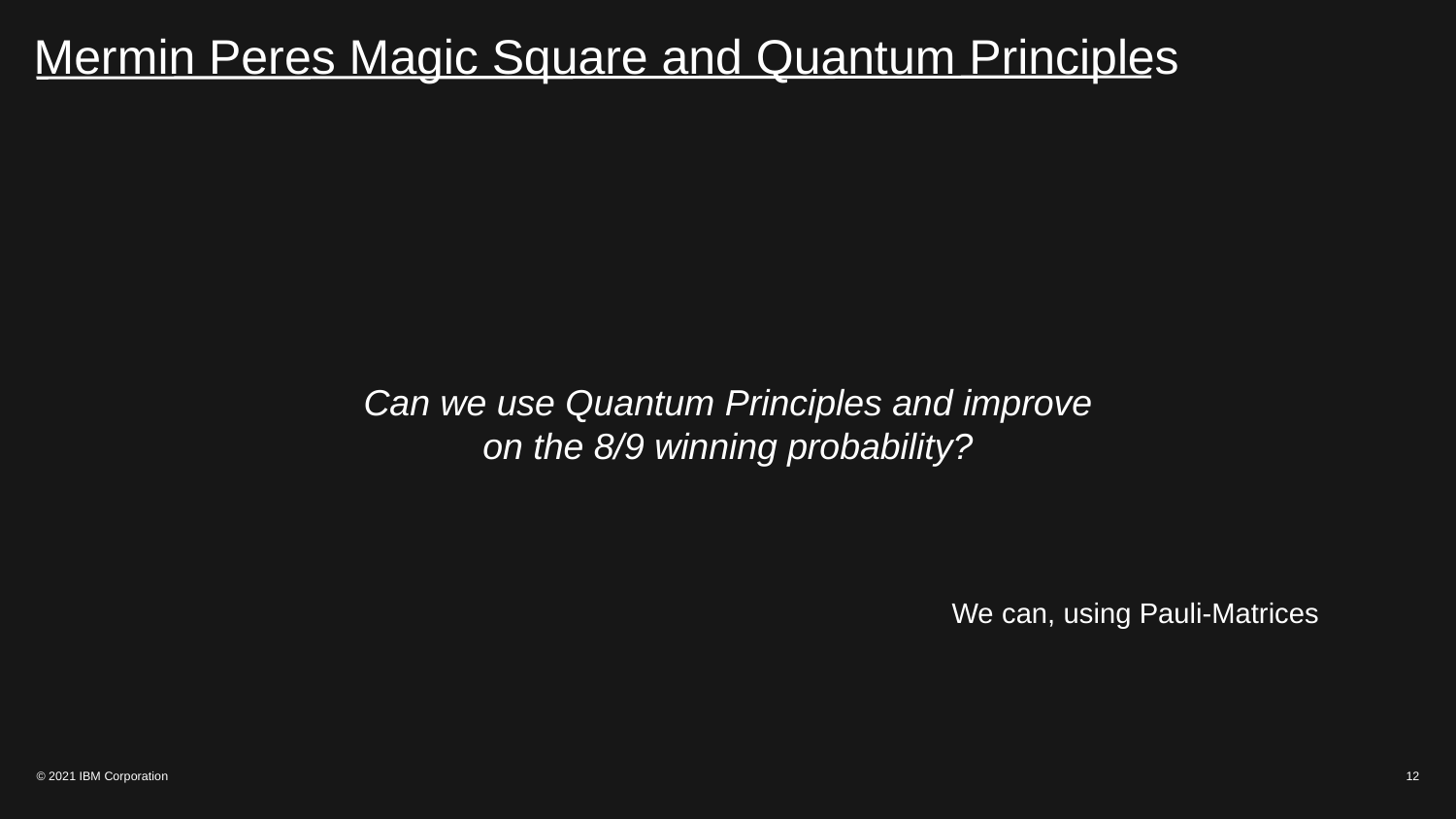

Mermin Peres Magic Square and Quantum Principles
Can we use Quantum Principles and improve on the 8/9 winning probability?
We can, using Pauli-Matrices
© 2021 IBM Corporation
12